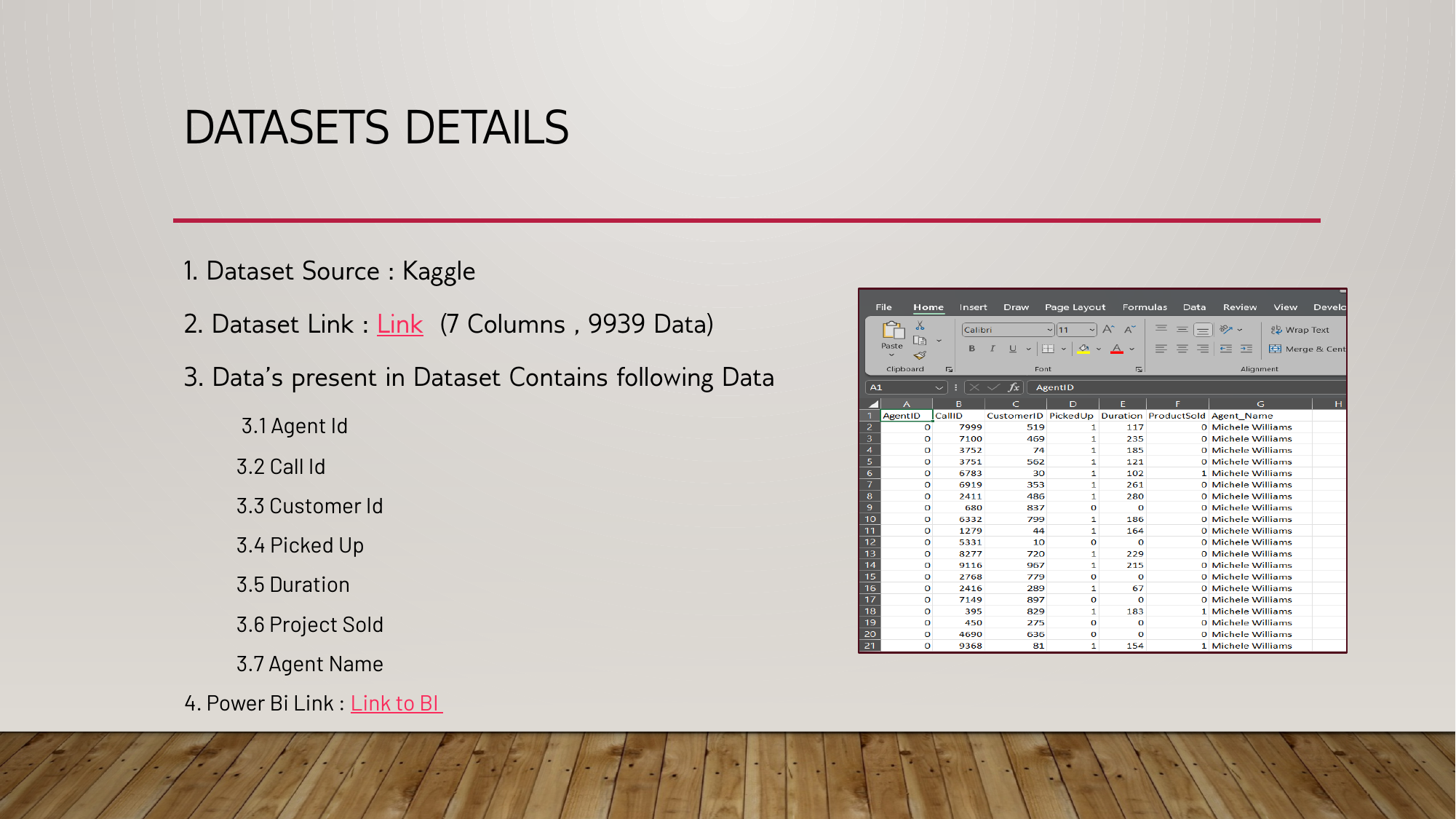

# Datasets Details
1. Dataset Source : Kaggle
2. Dataset Link : Link  (7 Columns , 9939 Data)
3. Data’s present in Dataset Contains following Data
       3.1 Agent Id
            3.2 Call Id
            3.3 Customer Id
            3.4 Picked Up
            3.5 Duration
            3.6 Project Sold
            3.7 Agent Name
4. Power Bi Link : Link to BI